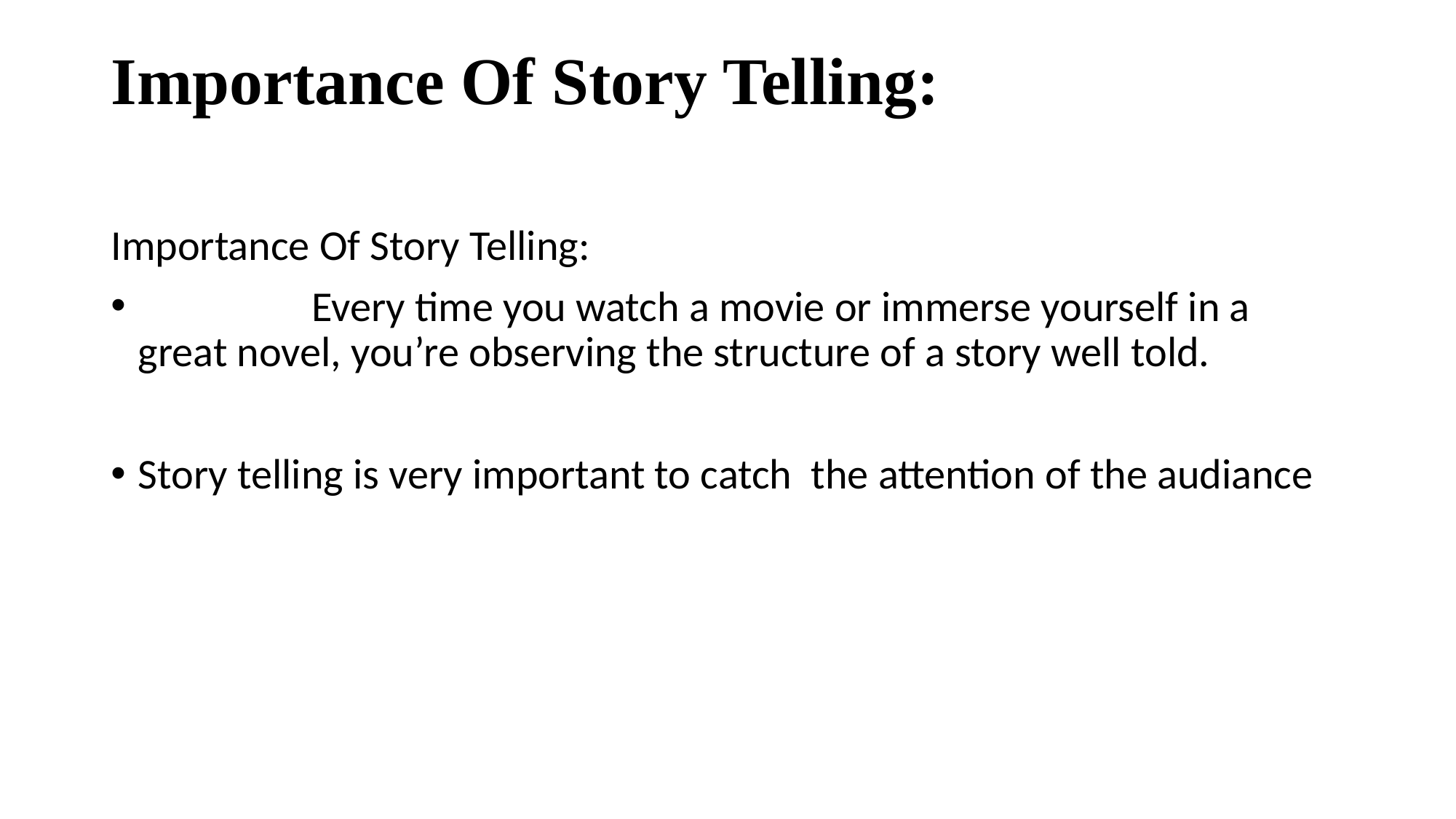

# Importance Of Story Telling:
Importance Of Story Telling:
                  Every time you watch a movie or immerse yourself in a great novel, you’re observing the structure of a story well told.

Story telling is very important to catch  the attention of the audiance